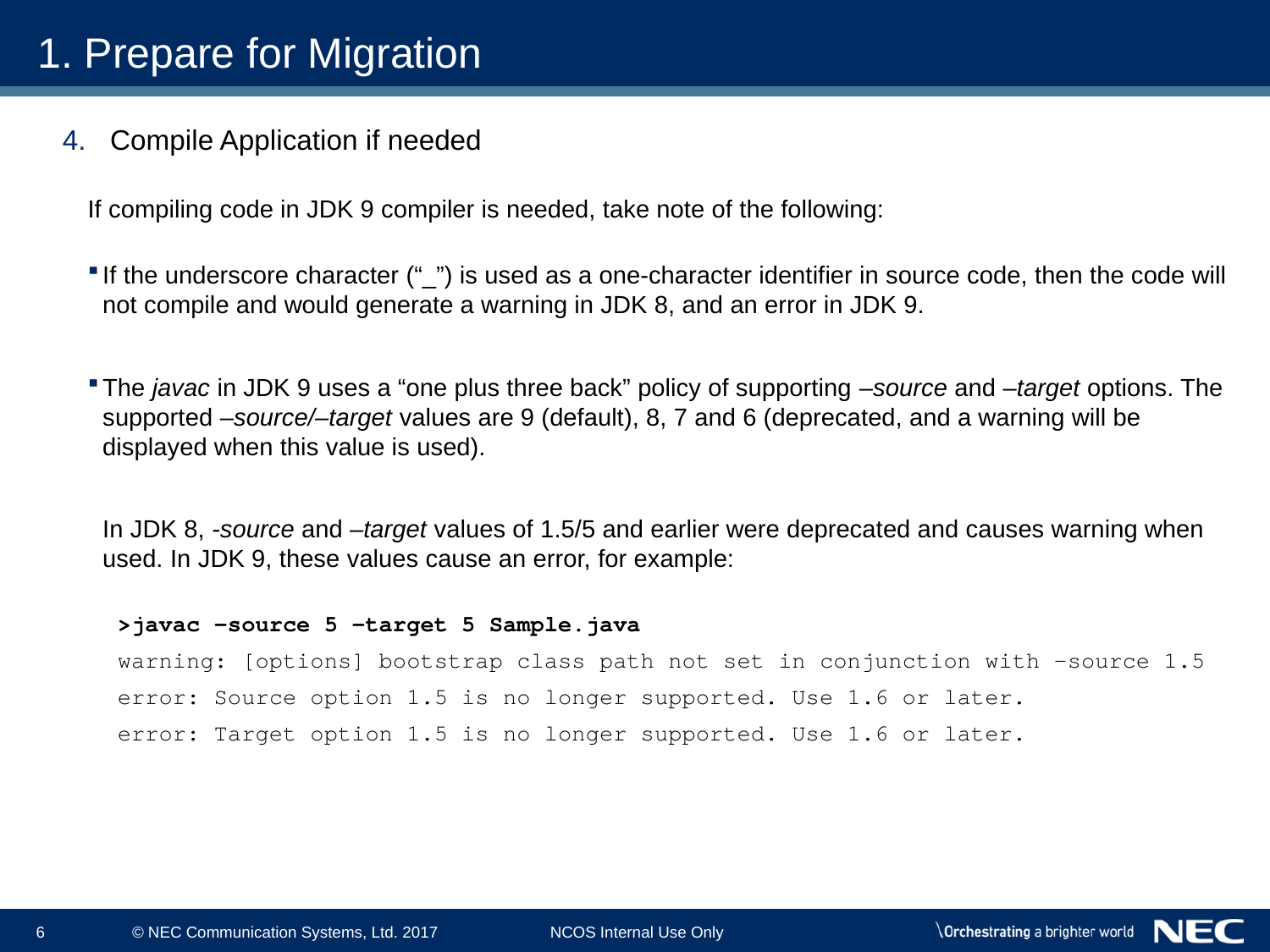

# 1. Prepare for Migration
Compile Application if needed

If compiling code in JDK 9 compiler is needed, take note of the following:

If the underscore character (“_”) is used as a one-character identifier in source code, then the code will not compile and would generate a warning in JDK 8, and an error in JDK 9.

The javac in JDK 9 uses a “one plus three back” policy of supporting –source and –target options. The supported –source/–target values are 9 (default), 8, 7 and 6 (deprecated, and a warning will be displayed when this value is used).

In JDK 8, -source and –target values of 1.5/5 and earlier were deprecated and causes warning when used. In JDK 9, these values cause an error, for example:

>javac –source 5 –target 5 Sample.java
warning: [options] bootstrap class path not set in conjunction with –source 1.5
error: Source option 1.5 is no longer supported. Use 1.6 or later.
error: Target option 1.5 is no longer supported. Use 1.6 or later.